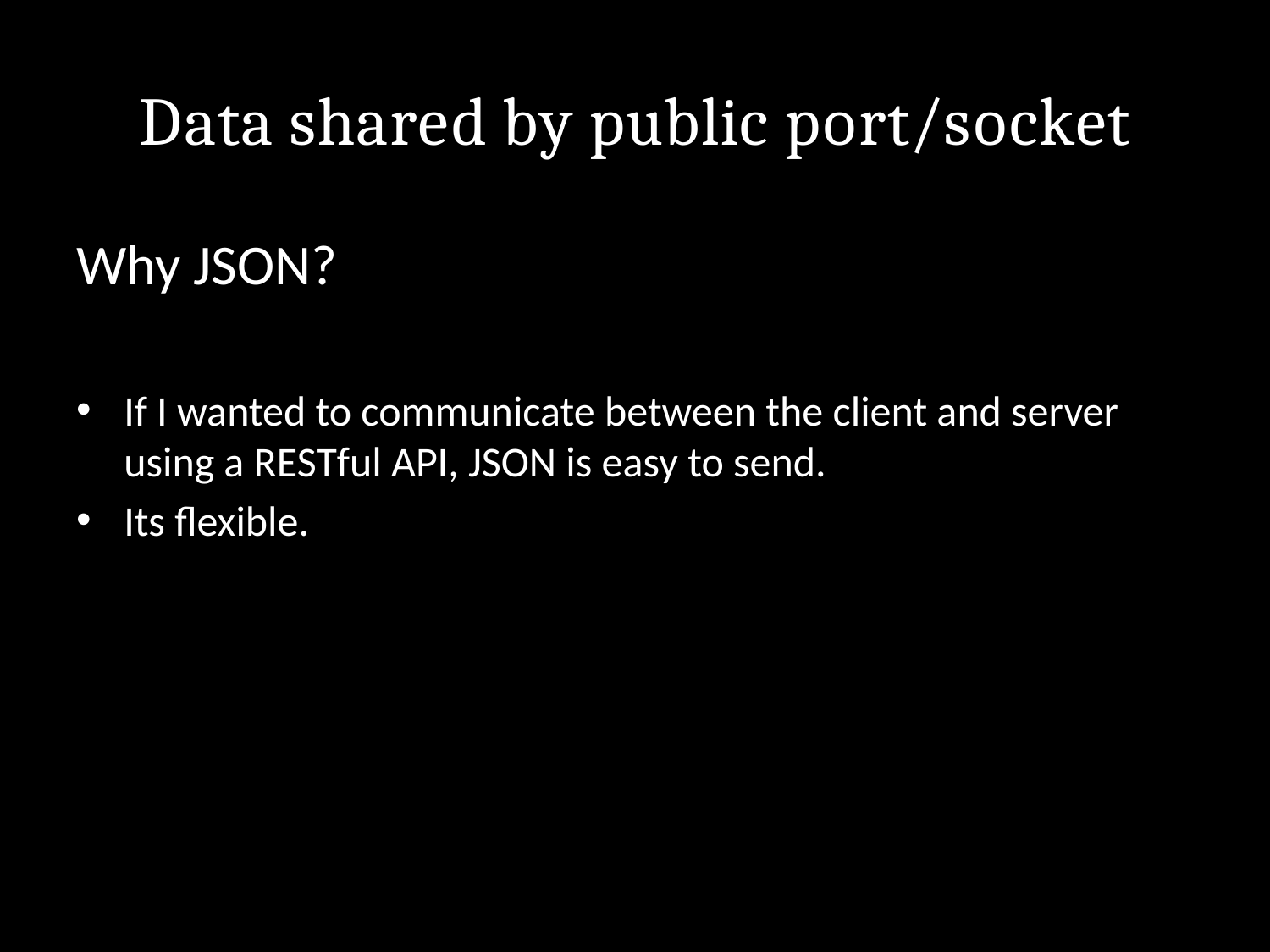

# Data shared by public port/socket
Why JSON?

If I wanted to communicate between the client and server using a RESTful API, JSON is easy to send.
Its flexible.